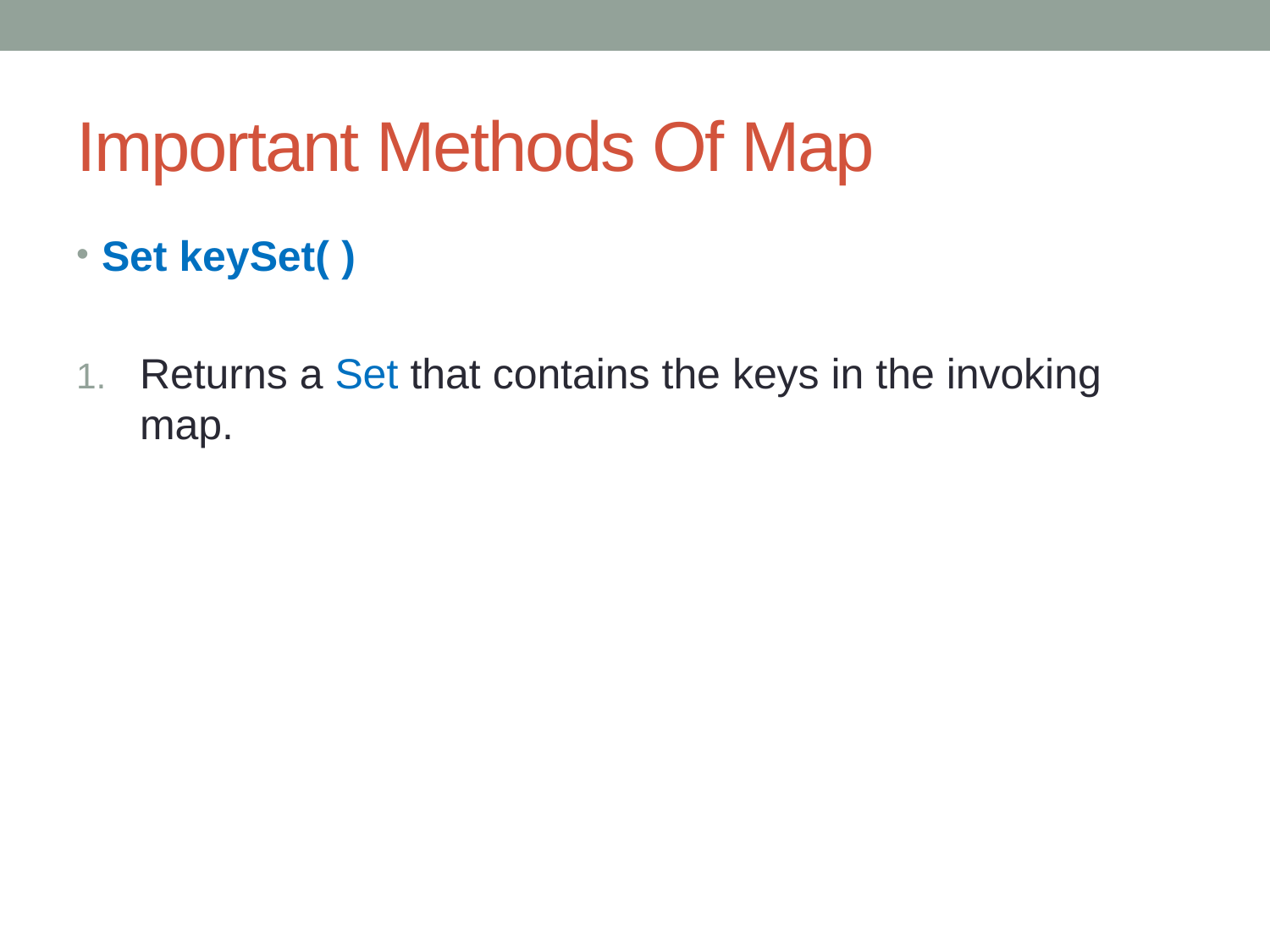

# Important Methods Of Map
Set keySet( )

Returns a Set that contains the keys in the invoking map.